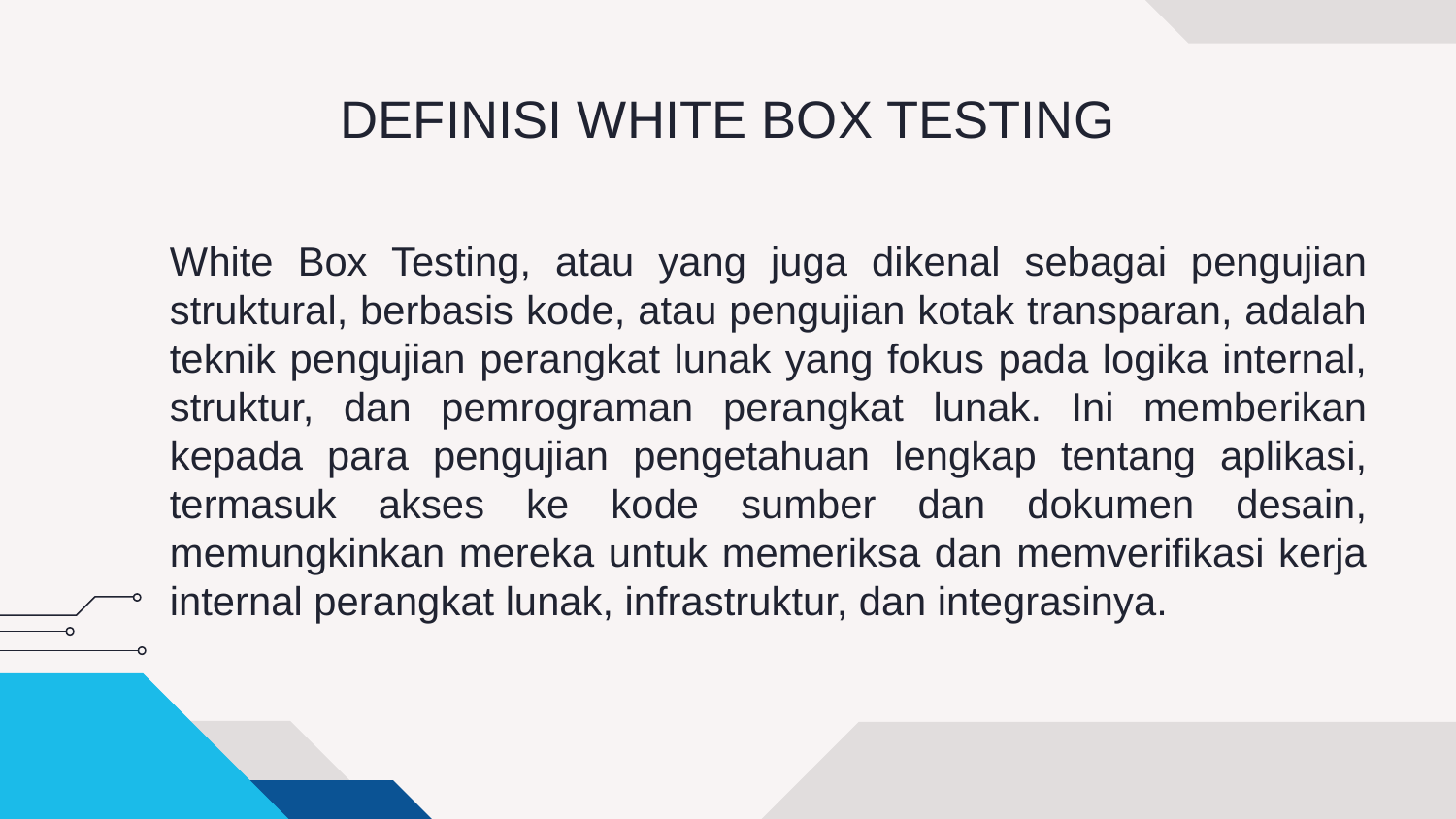

# DEFINISI WHITE BOX TESTING
White Box Testing, atau yang juga dikenal sebagai pengujian struktural, berbasis kode, atau pengujian kotak transparan, adalah teknik pengujian perangkat lunak yang fokus pada logika internal, struktur, dan pemrograman perangkat lunak. Ini memberikan kepada para pengujian pengetahuan lengkap tentang aplikasi, termasuk akses ke kode sumber dan dokumen desain, memungkinkan mereka untuk memeriksa dan memverifikasi kerja internal perangkat lunak, infrastruktur, dan integrasinya.